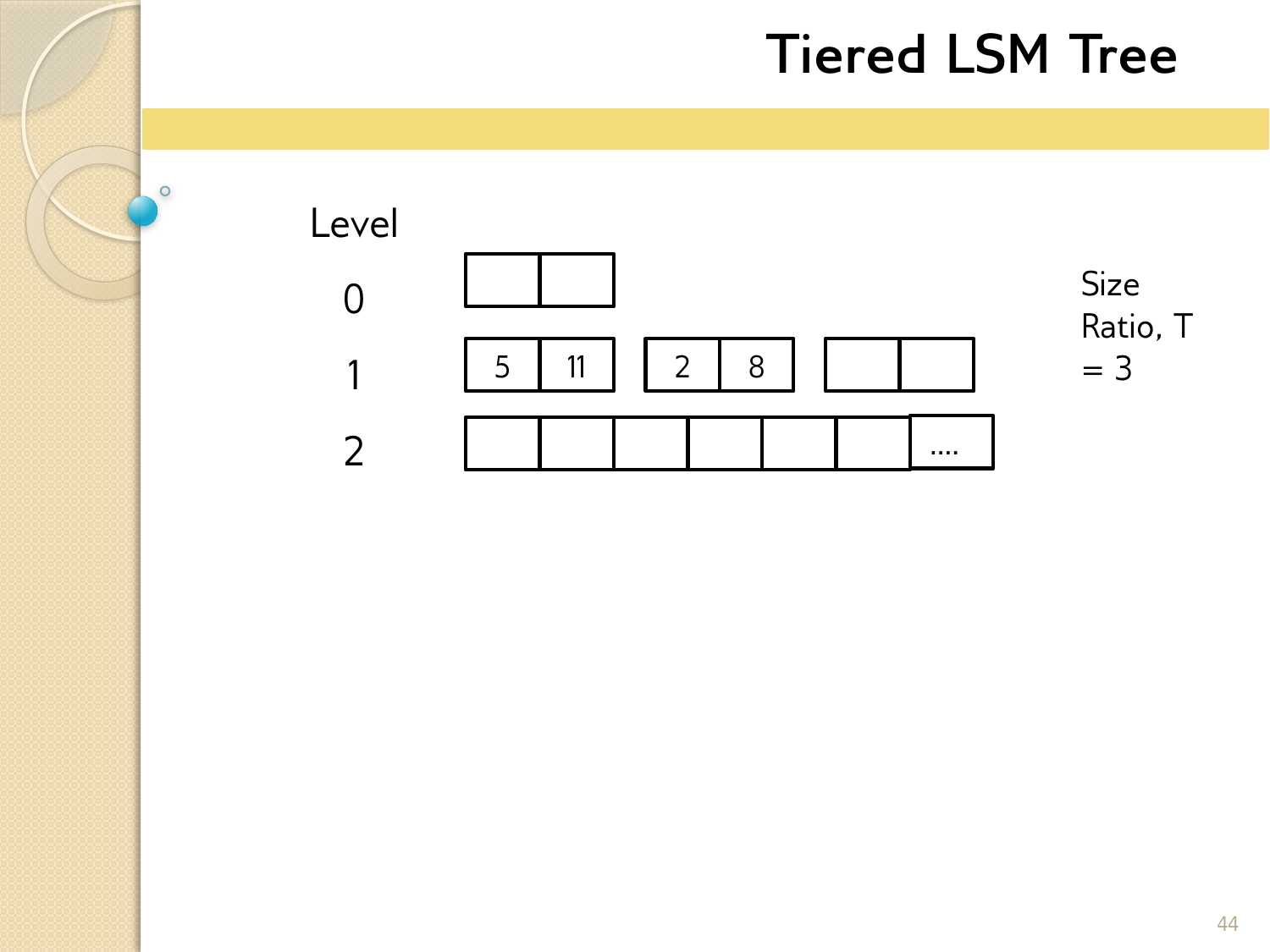

Tiered LSM Tree

Level
0
1
2

Size Ratio, T = 3
5
11
2
8
7
7
….7
7
7
7
7
7
7
44